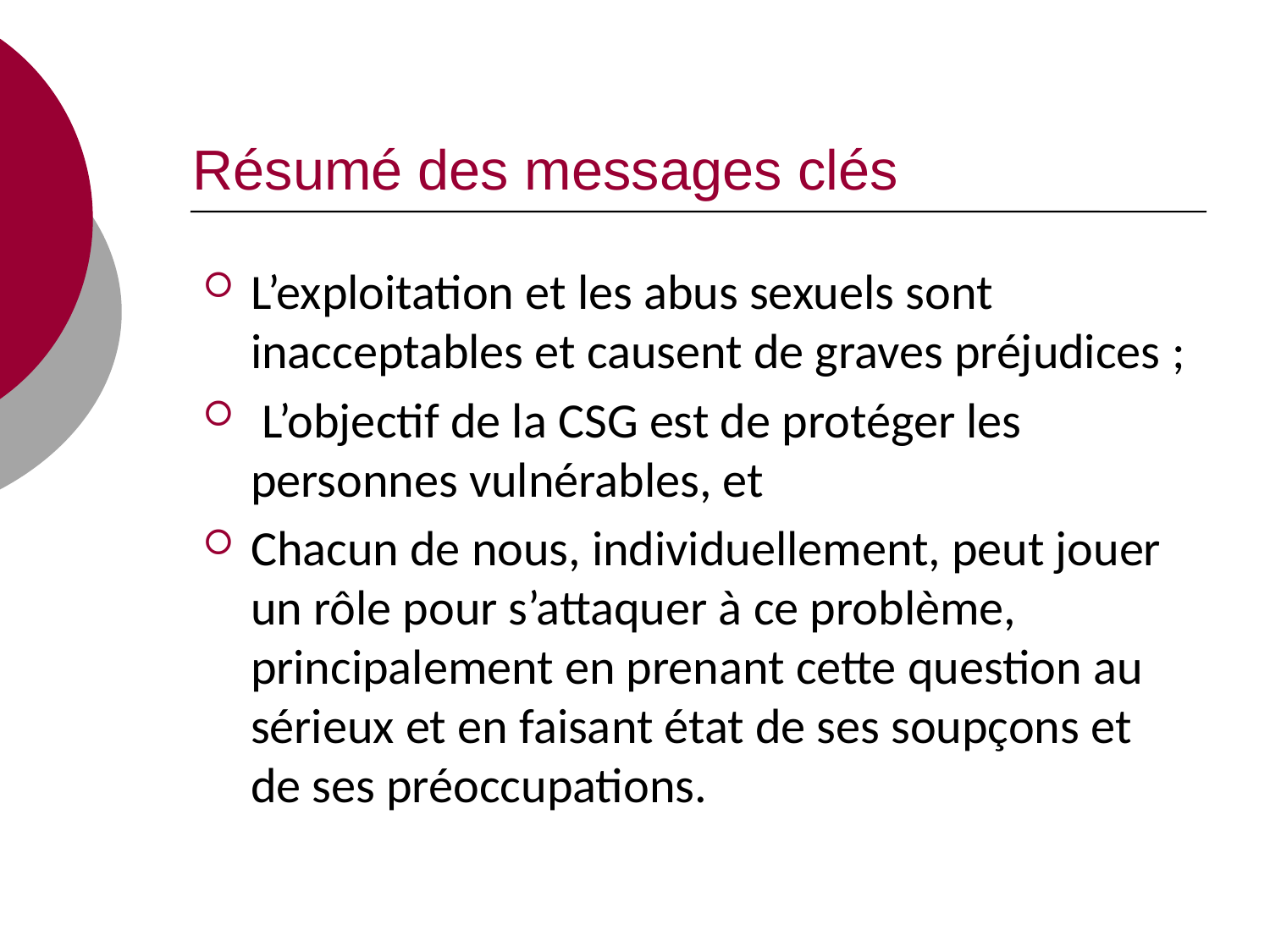

# Résumé des messages clés
L’exploitation et les abus sexuels sont inacceptables et causent de graves préjudices ;
 L’objectif de la CSG est de protéger les personnes vulnérables, et
Chacun de nous, individuellement, peut jouer un rôle pour s’attaquer à ce problème, principalement en prenant cette question au sérieux et en faisant état de ses soupçons et de ses préoccupations.